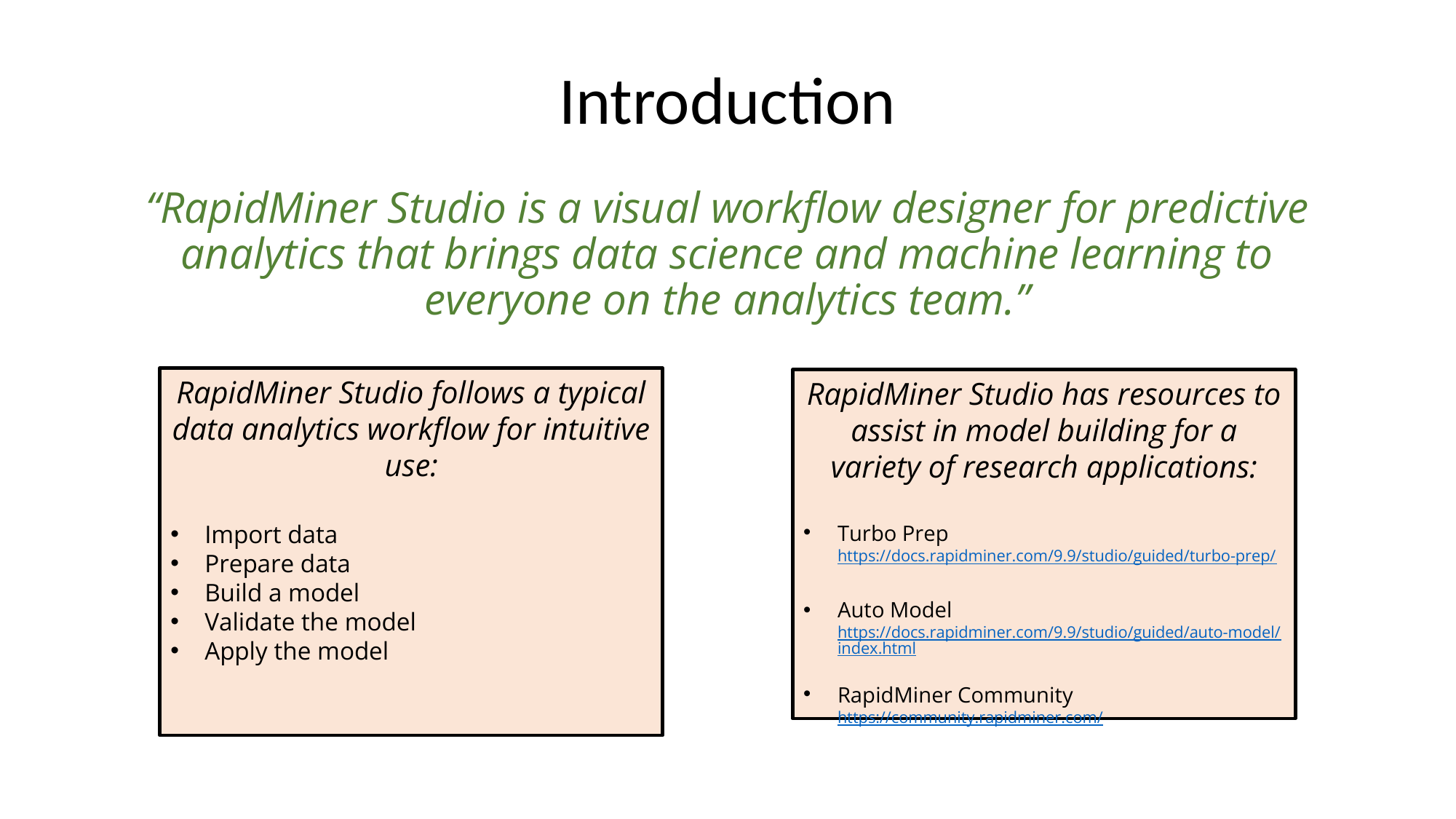

# Introduction
“RapidMiner Studio is a visual workflow designer for predictive analytics that brings data science and machine learning to everyone on the analytics team.”

RapidMiner Studio follows a typical data analytics workflow for intuitive use:

Import data
Prepare data
Build a model
Validate the model
Apply the model

RapidMiner Studio has resources to assist in model building for a variety of research applications:

Turbo Prep https://docs.rapidminer.com/9.9/studio/guided/turbo-prep/

Auto Model https://docs.rapidminer.com/9.9/studio/guided/auto-model/index.html

RapidMiner Community https://community.rapidminer.com/